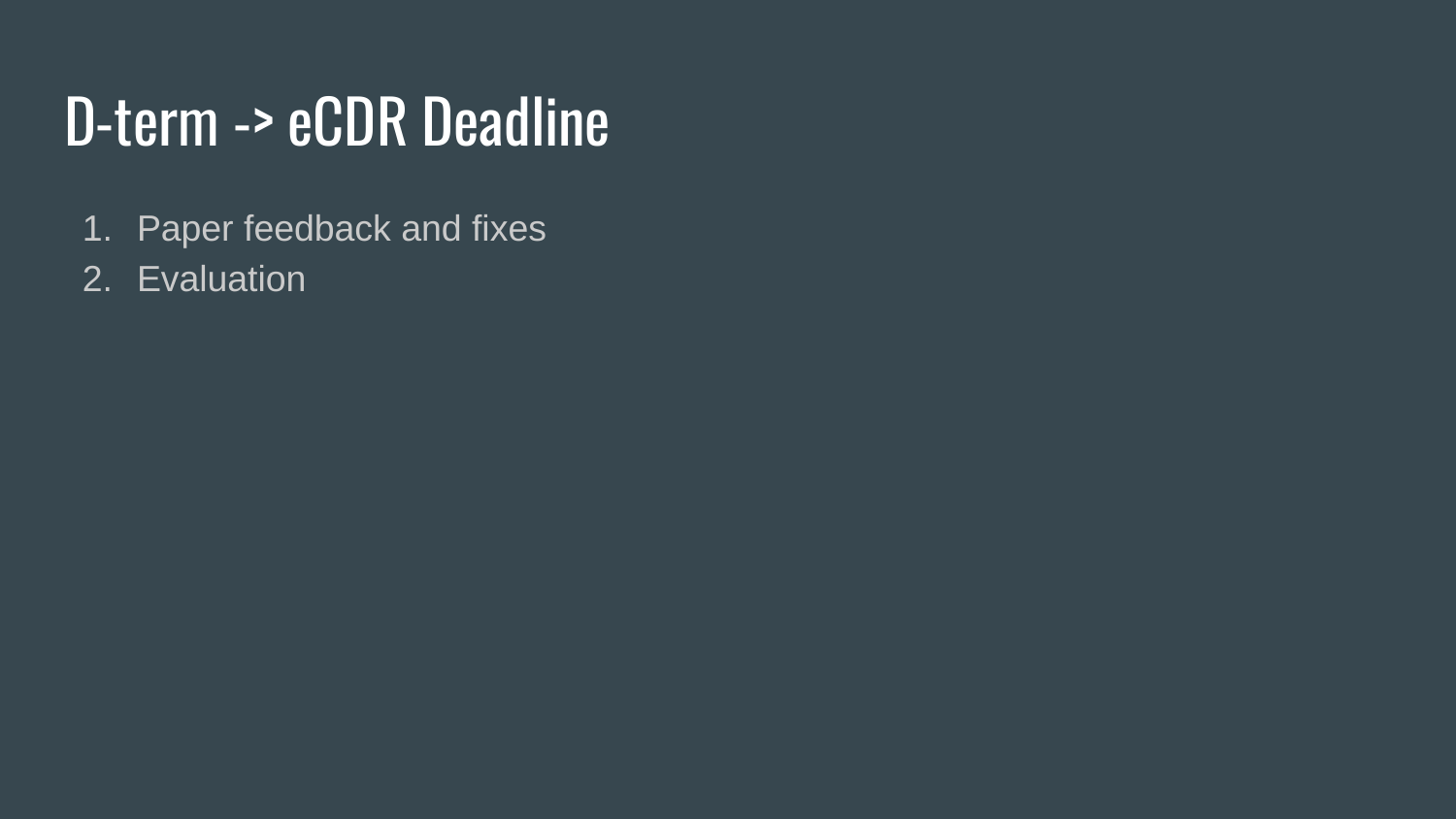

# D-term -> eCDR Deadline
Paper feedback and fixes
Evaluation